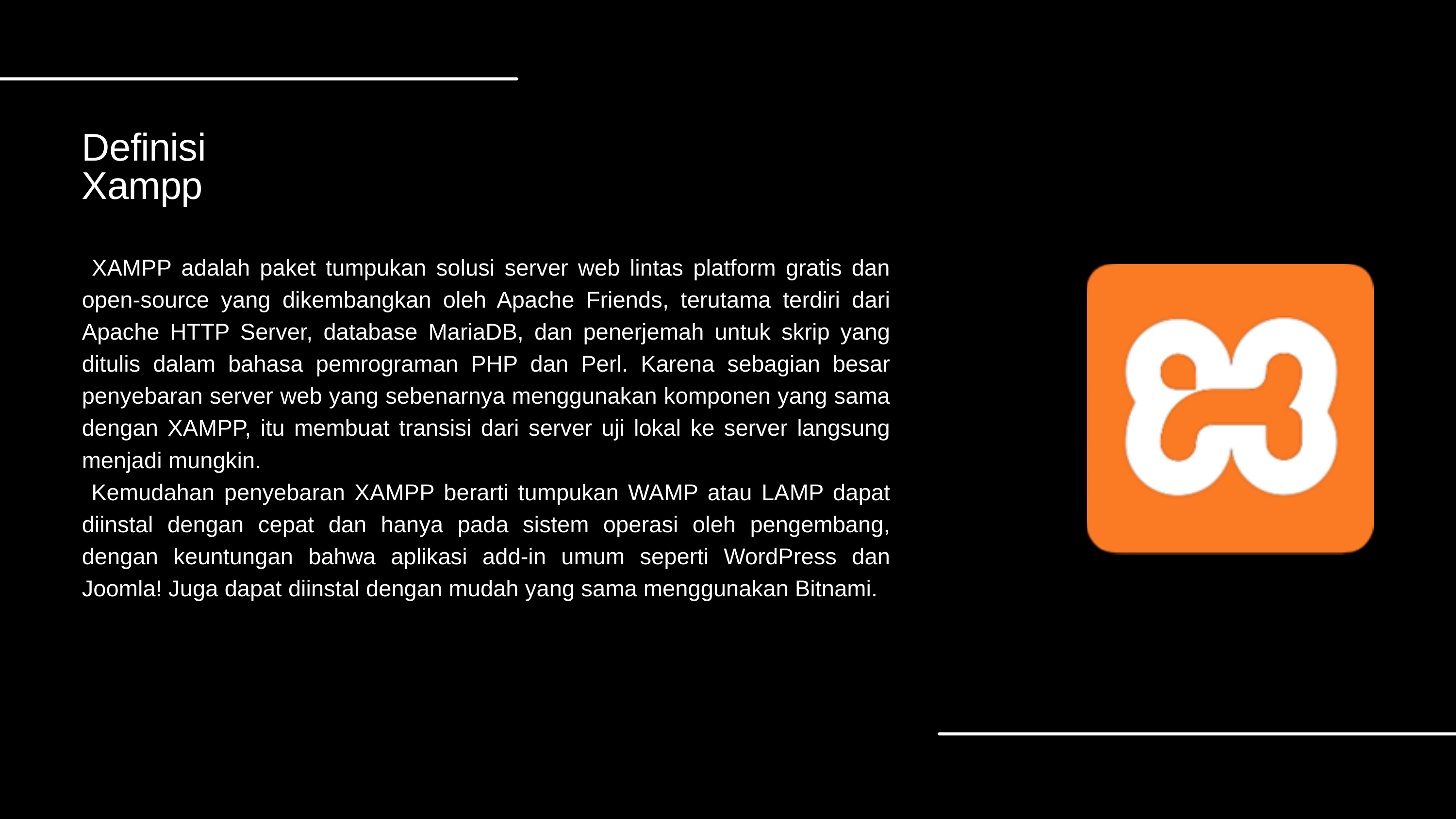

Definisi
Xampp
 XAMPP adalah paket tumpukan solusi server web lintas platform gratis dan open-source yang dikembangkan oleh Apache Friends, terutama terdiri dari Apache HTTP Server, database MariaDB, dan penerjemah untuk skrip yang ditulis dalam bahasa pemrograman PHP dan Perl. Karena sebagian besar penyebaran server web yang sebenarnya menggunakan komponen yang sama dengan XAMPP, itu membuat transisi dari server uji lokal ke server langsung menjadi mungkin.
 Kemudahan penyebaran XAMPP berarti tumpukan WAMP atau LAMP dapat diinstal dengan cepat dan hanya pada sistem operasi oleh pengembang, dengan keuntungan bahwa aplikasi add-in umum seperti WordPress dan Joomla! Juga dapat diinstal dengan mudah yang sama menggunakan Bitnami.